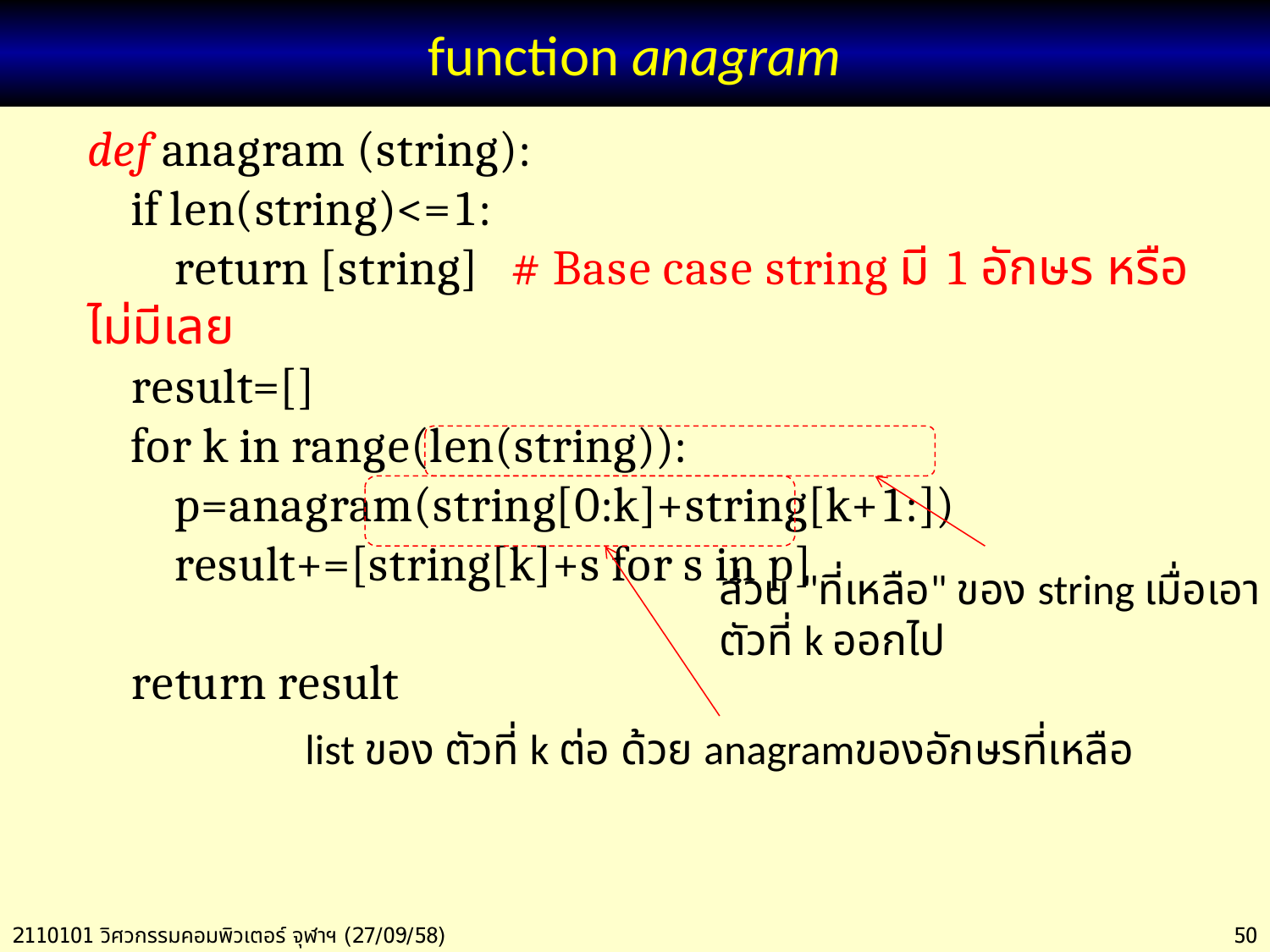

# function anagram
def anagram (string):
    if len(string)<=1:
        return [string]   # Base case string มี 1 อักษร หรือ ไม่มีเลย
    result=[]
    for k in range(len(string)):
        p=anagram(string[0:k]+string[k+1:])
        result+=[string[k]+s for s in p]

    return result

ส่วน "ที่เหลือ" ของ string เมื่อเอา
ตัวที่ k ออกไป
list ของ ตัวที่ k ต่อ ด้วย anagramของอักษรที่เหลือ